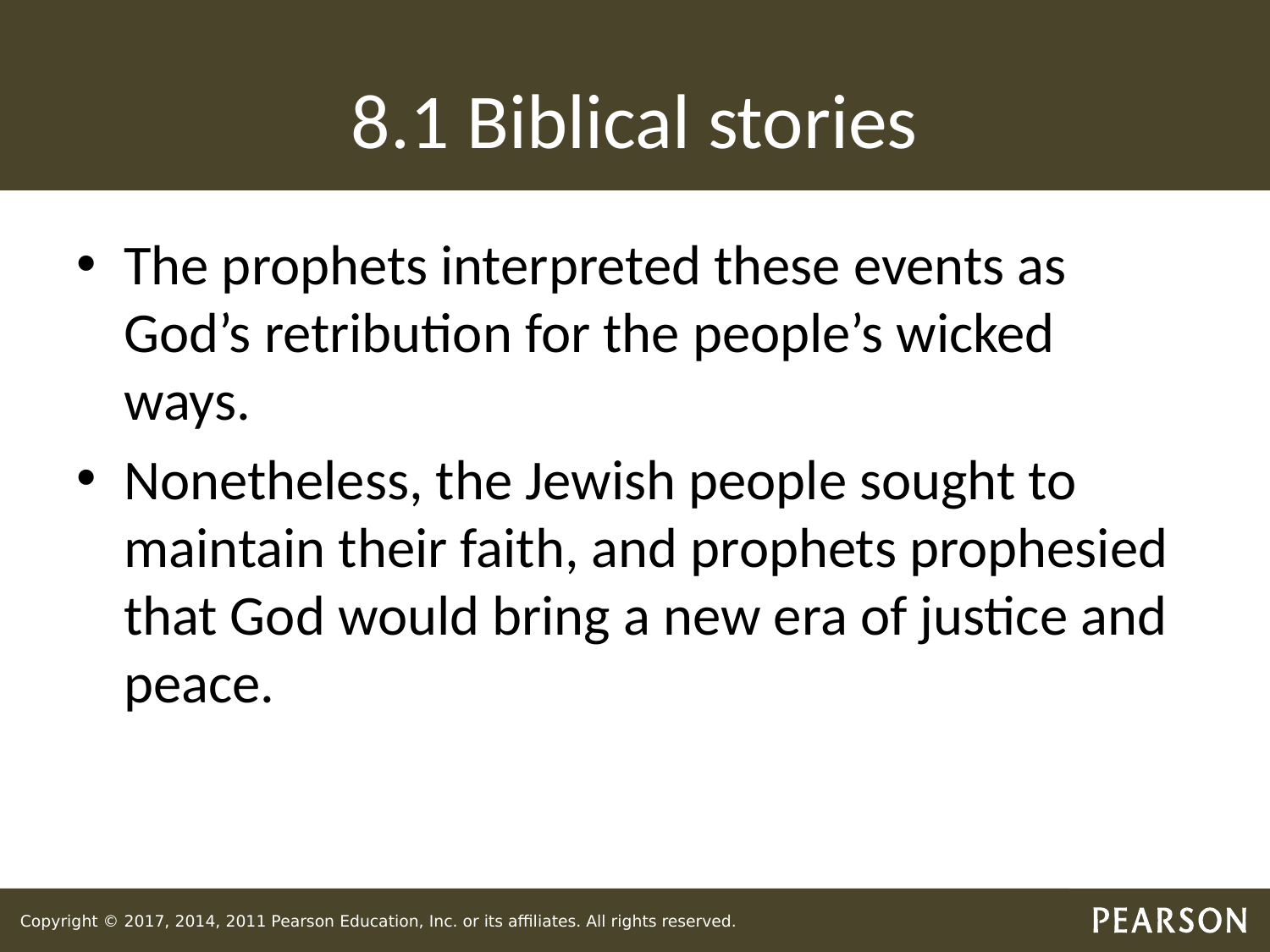

# 8.1 Biblical stories
The prophets interpreted these events as God’s retribution for the people’s wicked ways.
Nonetheless, the Jewish people sought to maintain their faith, and prophets prophesied that God would bring a new era of justice and peace.